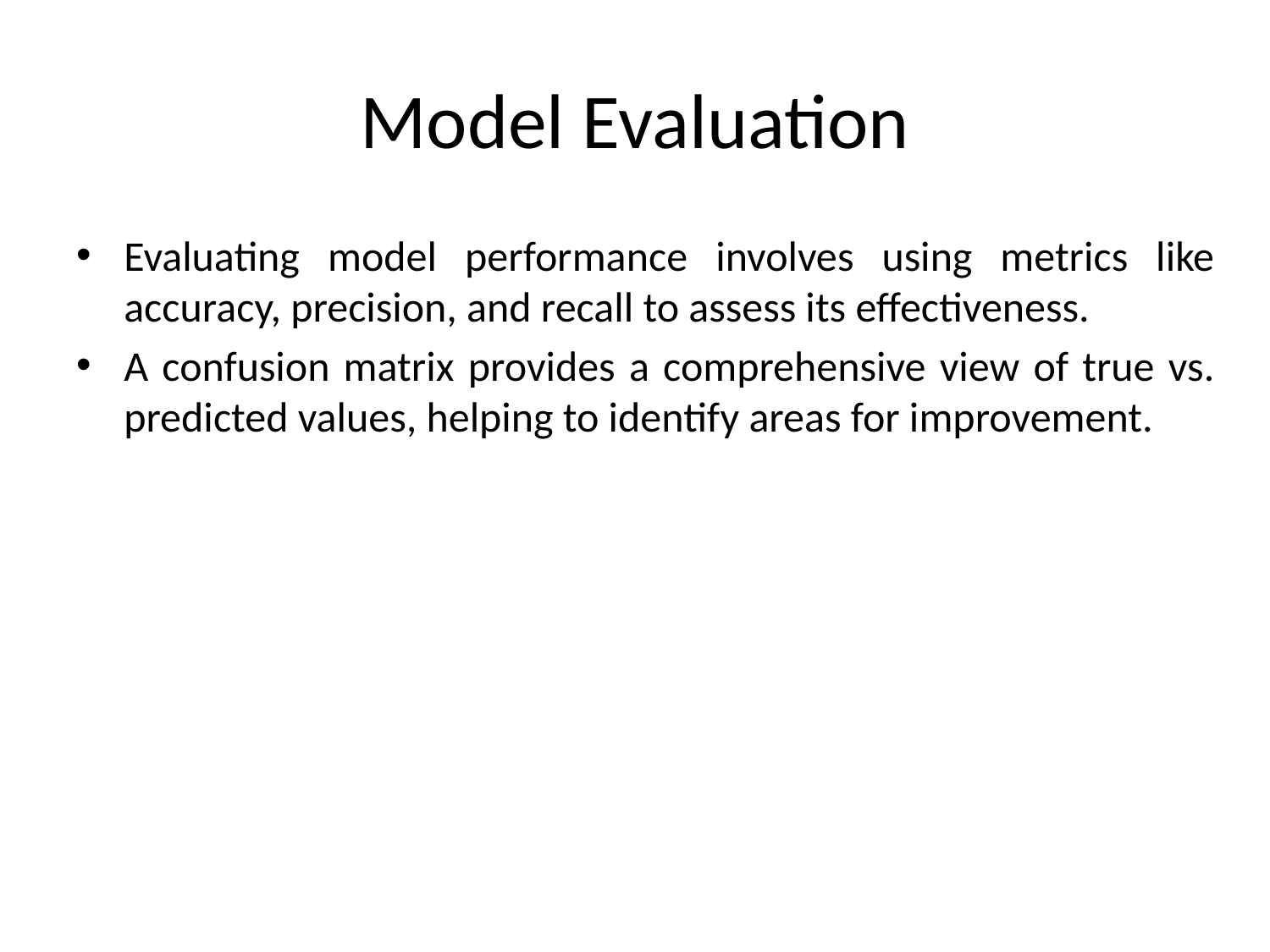

# Model Evaluation
Evaluating model performance involves using metrics like accuracy, precision, and recall to assess its effectiveness.
A confusion matrix provides a comprehensive view of true vs. predicted values, helping to identify areas for improvement.